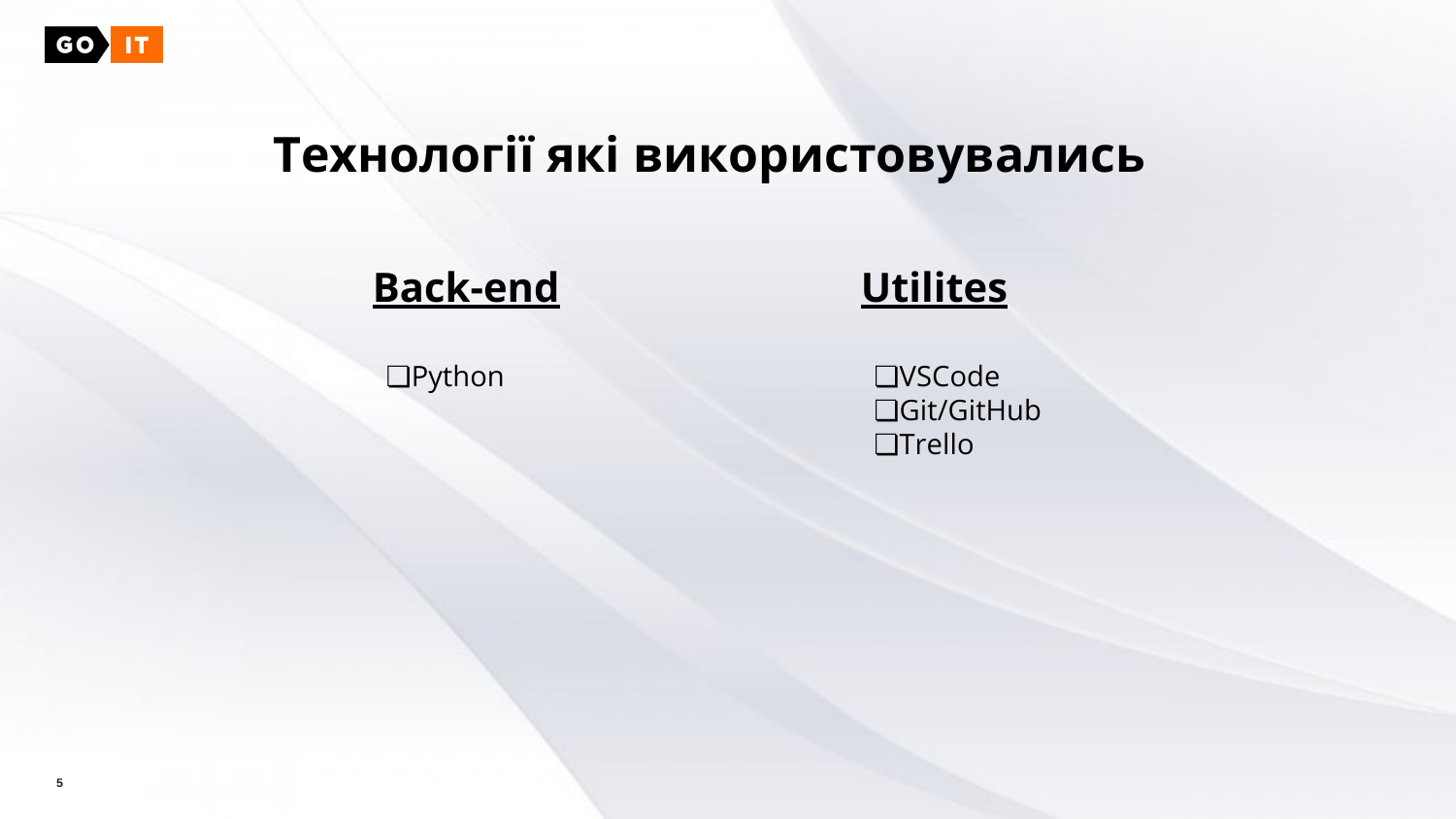

Технології які використовувались
Back-end

Python

Utilites

VSCode
Git/GitHub
Trello